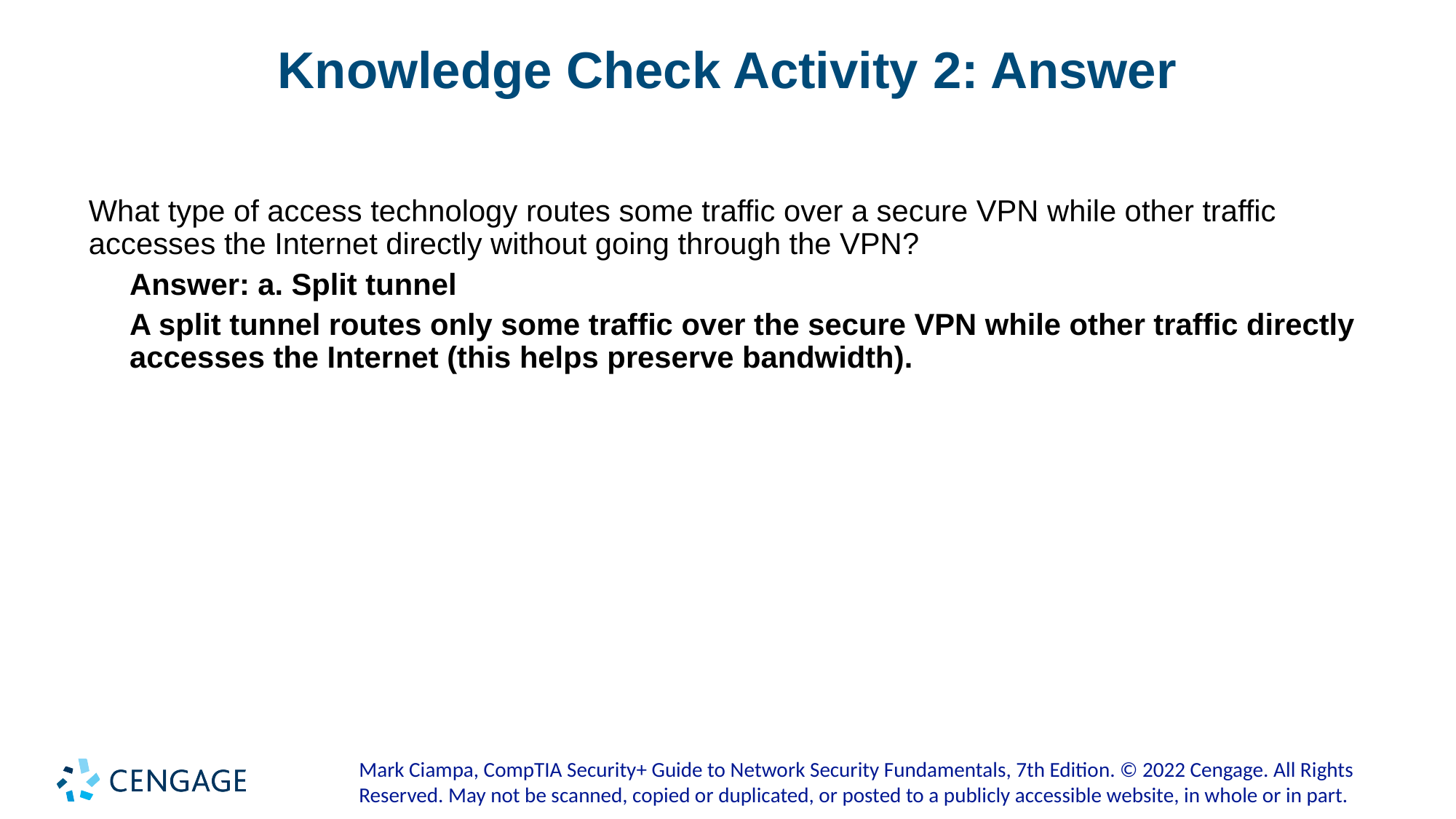

# Knowledge Check Activity 2: Answer
What type of access technology routes some traffic over a secure VPN while other traffic accesses the Internet directly without going through the VPN?
Answer: a. Split tunnel
A split tunnel routes only some traffic over the secure VPN while other traffic directly accesses the Internet (this helps preserve bandwidth).